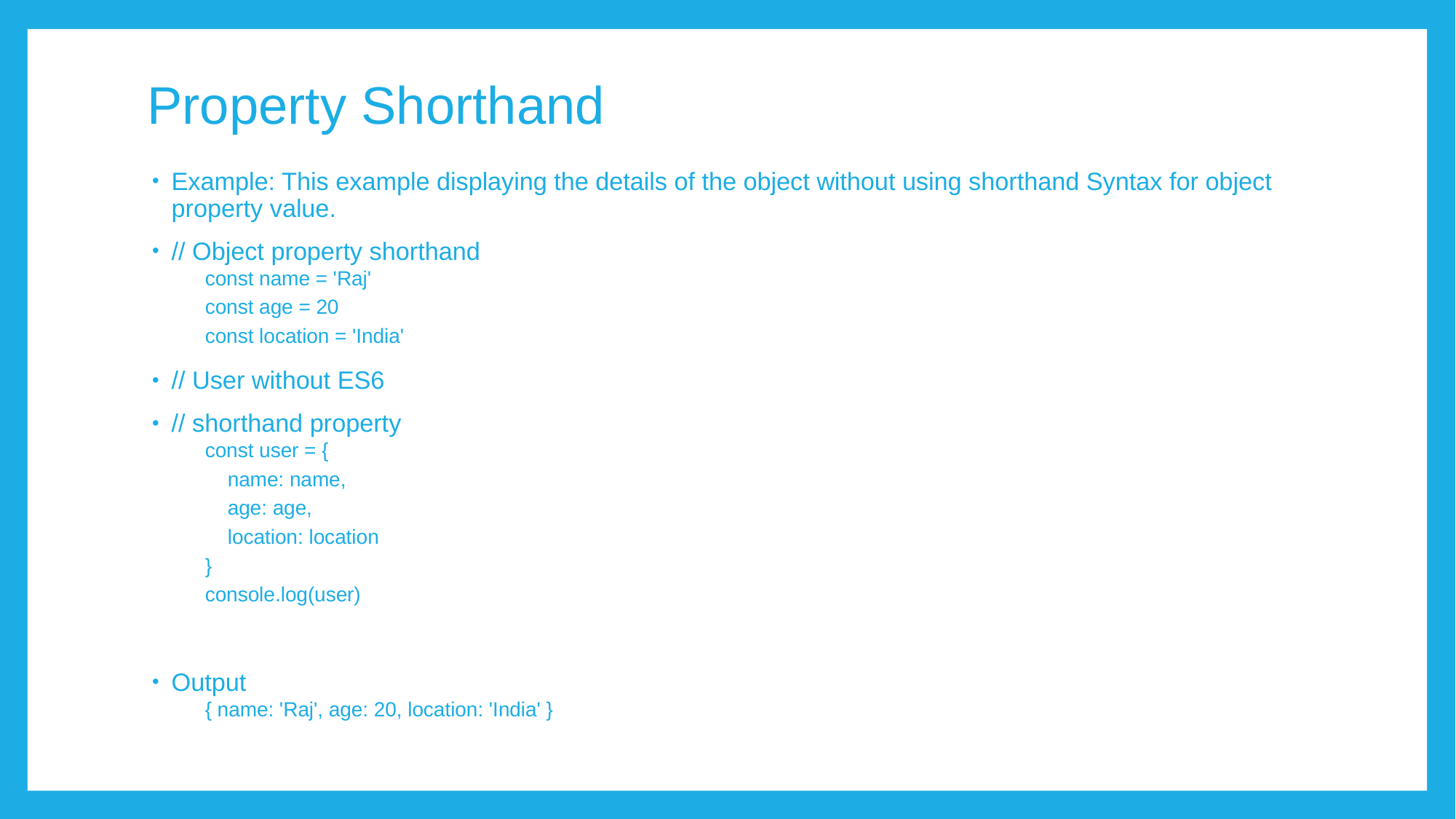

# Property Shorthand
Example: This example displaying the details of the object without using shorthand Syntax for object property value.
// Object property shorthand
const name = 'Raj'
const age = 20
const location = 'India'
// User without ES6
// shorthand property
const user = {
    name: name,
    age: age,
    location: location
}
console.log(user)

Output
{ name: 'Raj', age: 20, location: 'India' }